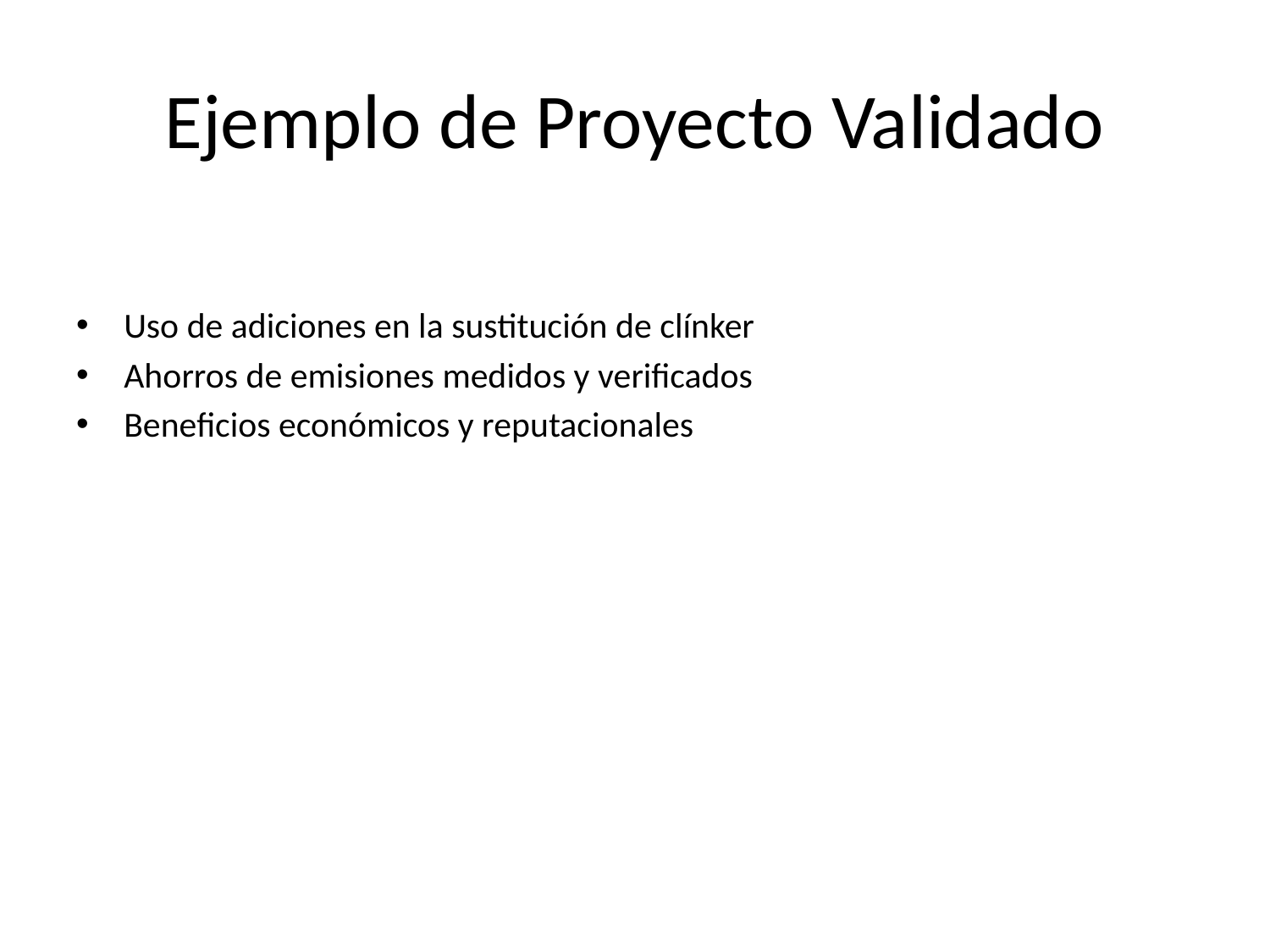

# Ejemplo de Proyecto Validado

Uso de adiciones en la sustitución de clínker
Ahorros de emisiones medidos y verificados
Beneficios económicos y reputacionales